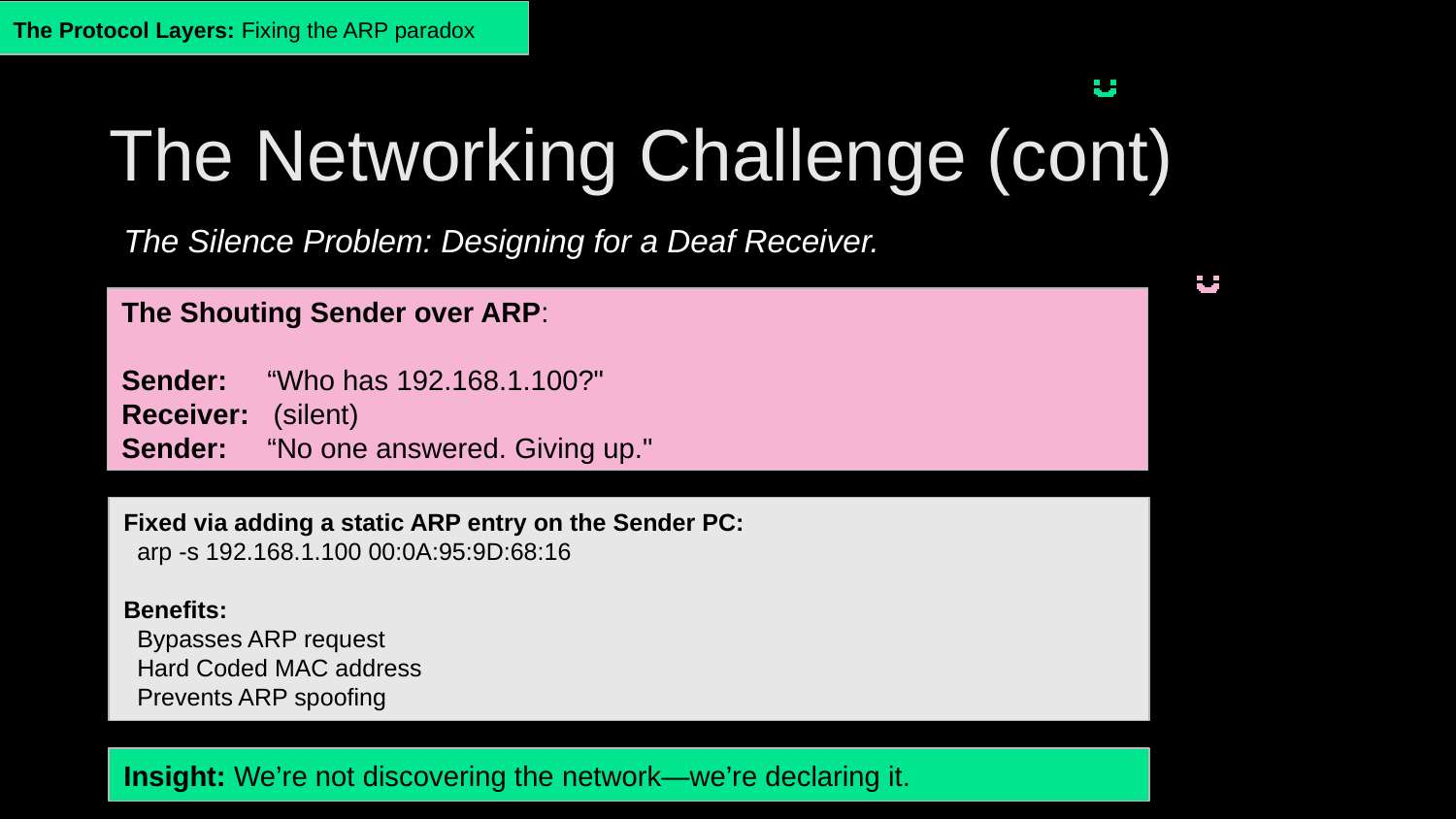

The Protocol Layers: Fixing the ARP paradox
The Networking Challenge (cont)
The Silence Problem: Designing for a Deaf Receiver.
The Shouting Sender over ARP:

Sender:     “Who has 192.168.1.100?"
Receiver:   (silent)
Sender:     “No one answered. Giving up."

Fixed via adding a static ARP entry on the Sender PC:
  arp -s 192.168.1.100 00:0A:95:9D:68:16

Benefits:
  Bypasses ARP request
  Hard Coded MAC address
  Prevents ARP spoofing

Insight: We’re not discovering the network—we’re declaring it.